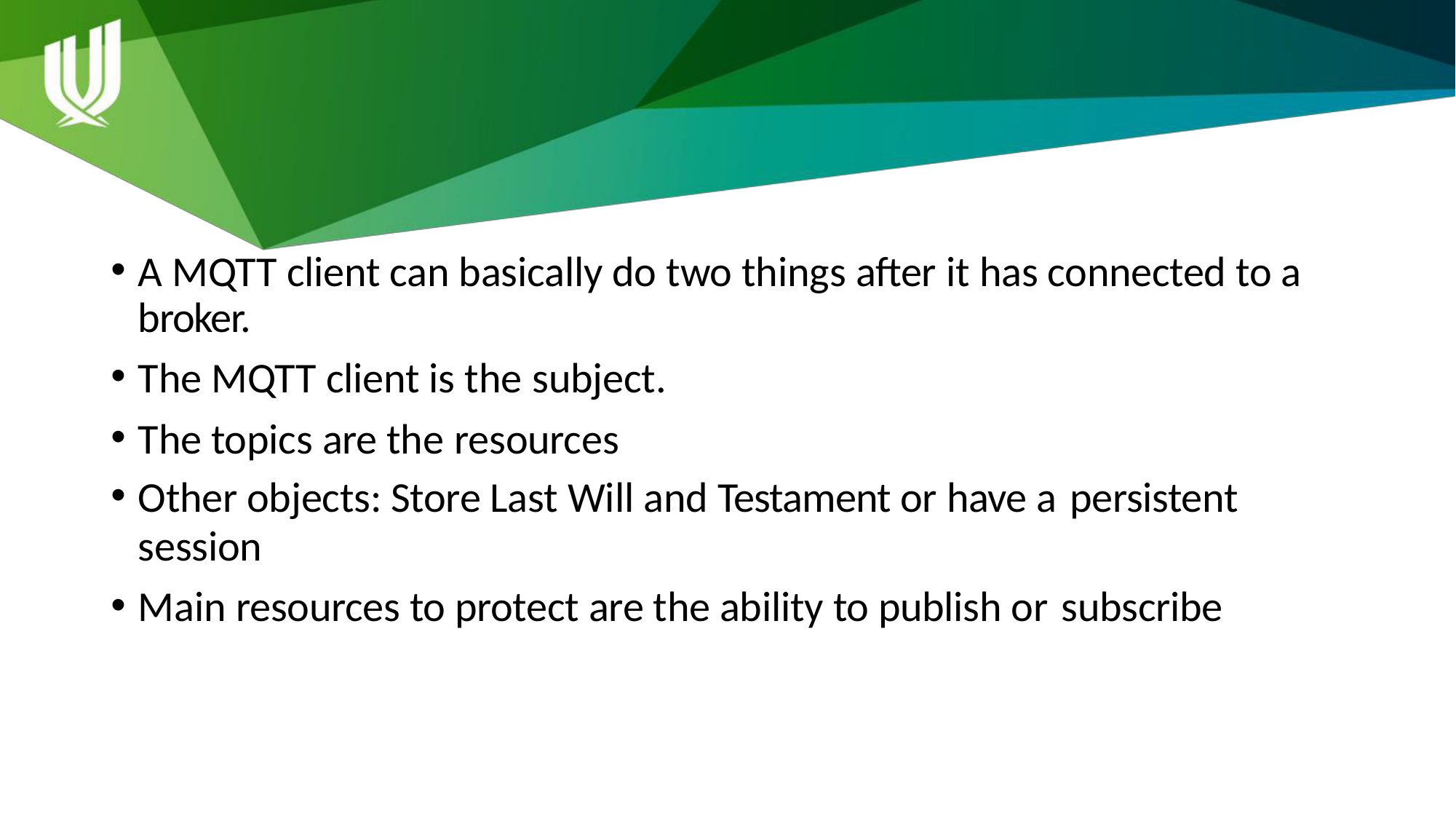

A MQTT client can basically do two things after it has connected to a  broker.
The MQTT client is the subject.
The topics are the resources
Other objects: Store Last Will and Testament or have a persistent
session
Main resources to protect are the ability to publish or subscribe